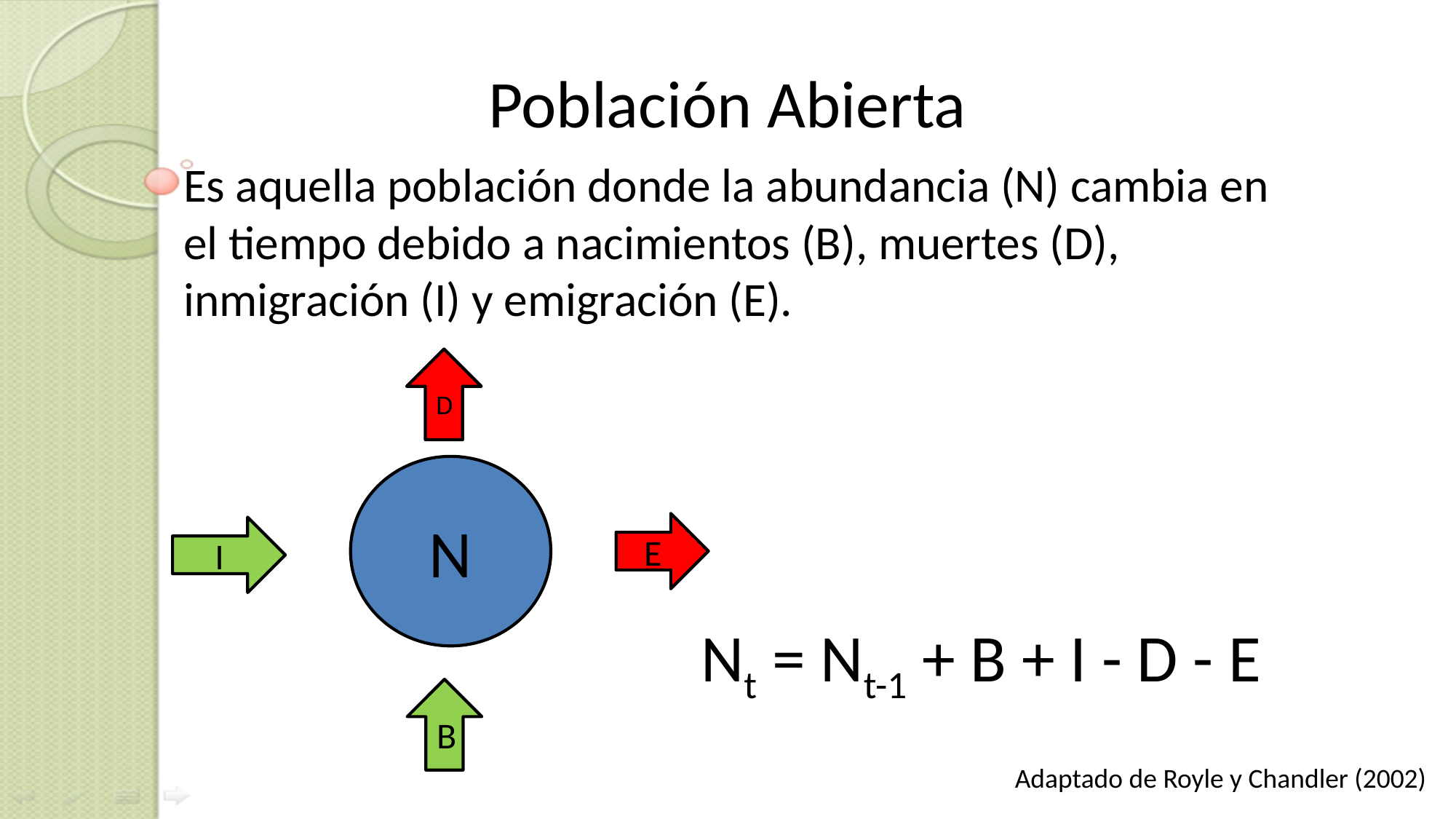

# Población Abierta
Es aquella población donde la abundancia (N) cambia en el tiempo debido a nacimientos (B), muertes (D), inmigración (I) y emigración (E).
D
N
E
I
Nt = Nt-1 + B + I - D - E
B
Adaptado de Royle y Chandler (2002)